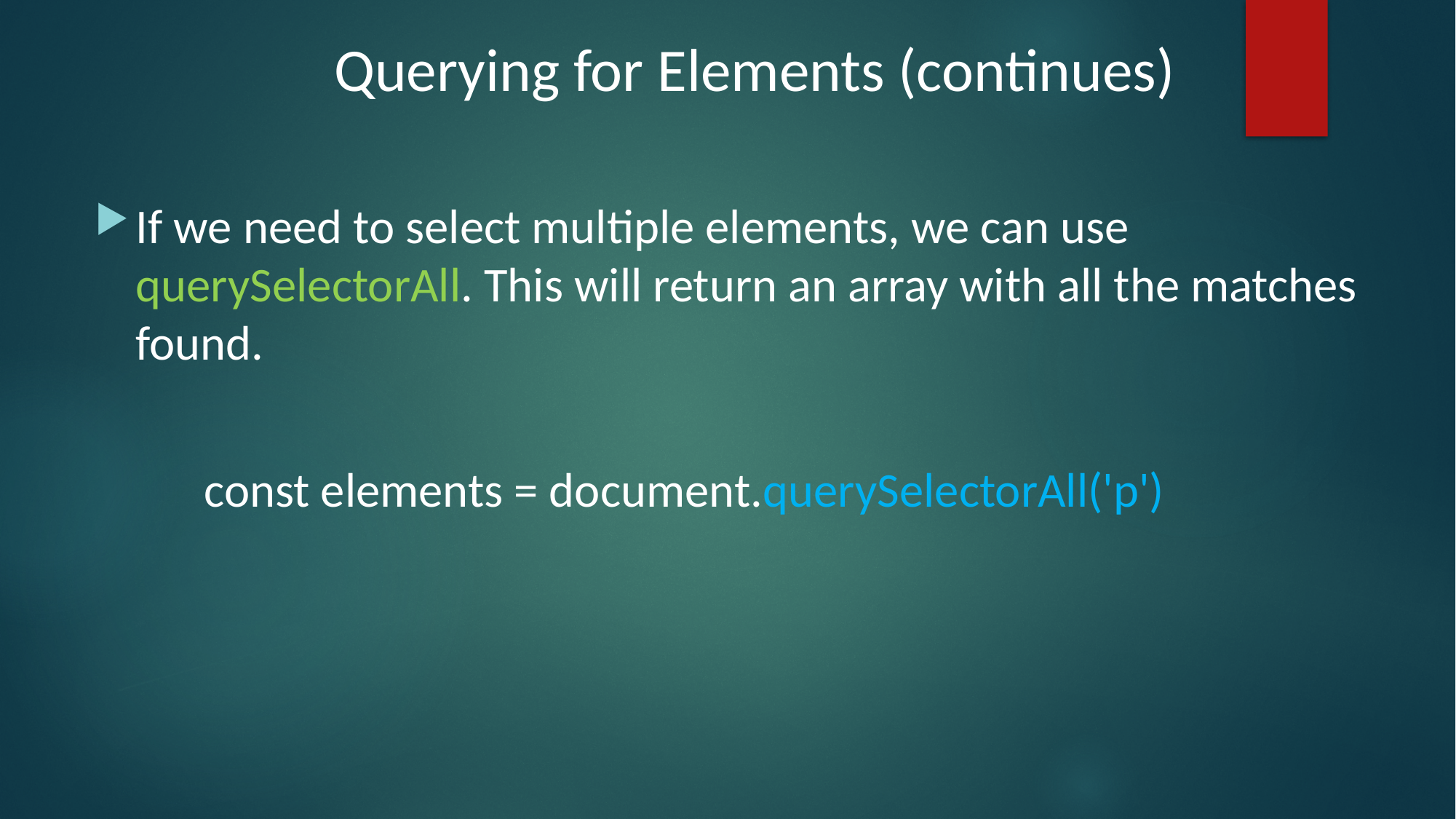

# Querying for Elements (continues)
If we need to select multiple elements, we can use querySelectorAll. This will return an array with all the matches found.

	const elements = document.querySelectorAll('p')